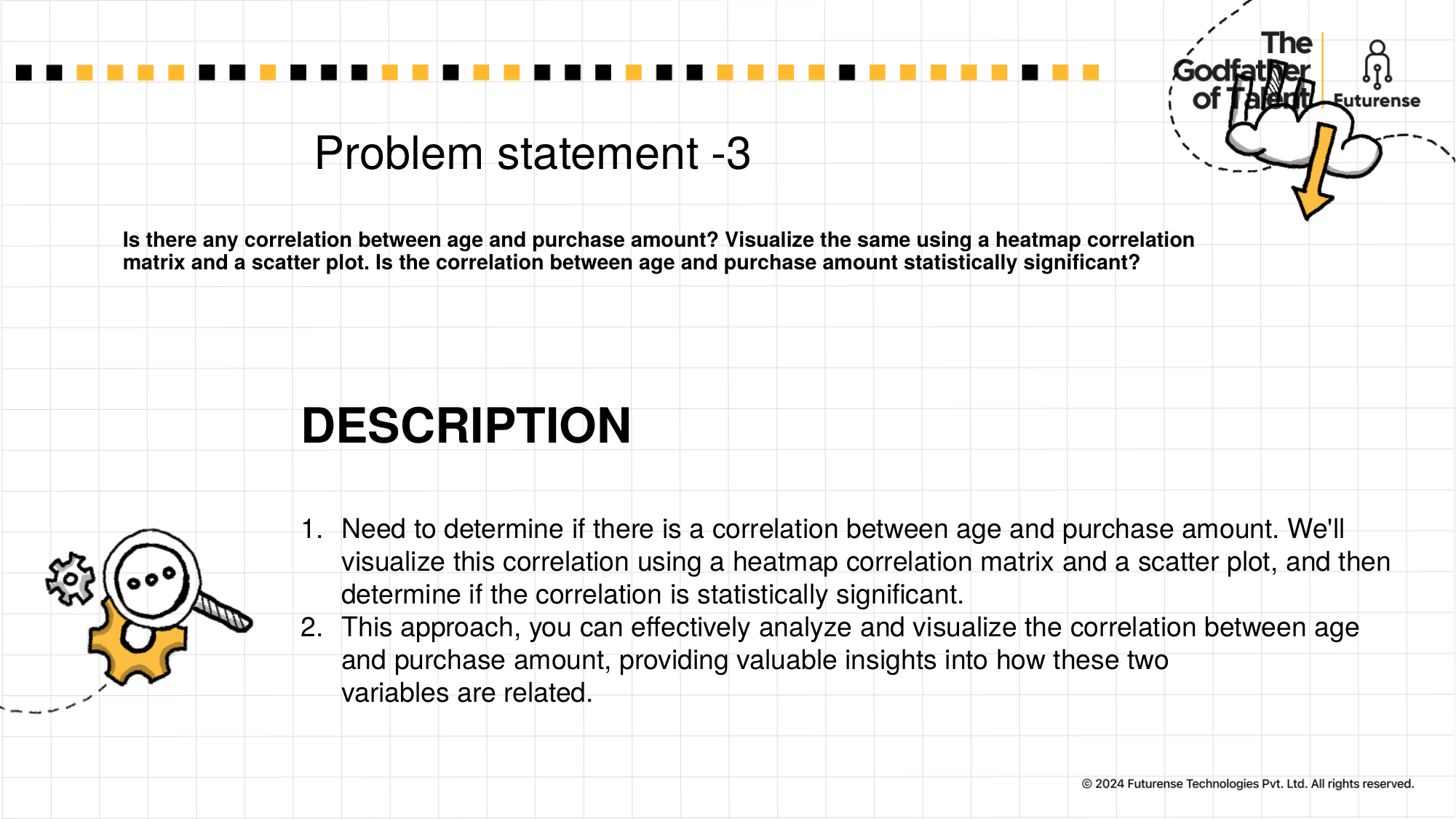

# Problem statement -3 Is there any correlation between age and purchase amount? Visualize the same using a heatmap correlation matrix and a scatter plot. Is the correlation between age and purchase amount statistically significant?
DESCRIPTION

Need to determine if there is a correlation between age and purchase amount. We'll visualize this correlation using a heatmap correlation matrix and a scatter plot, and then determine if the correlation is statistically significant.
This approach, you can effectively analyze and visualize the correlation between age and purchase amount, providing valuable insights into how these two variables are related.